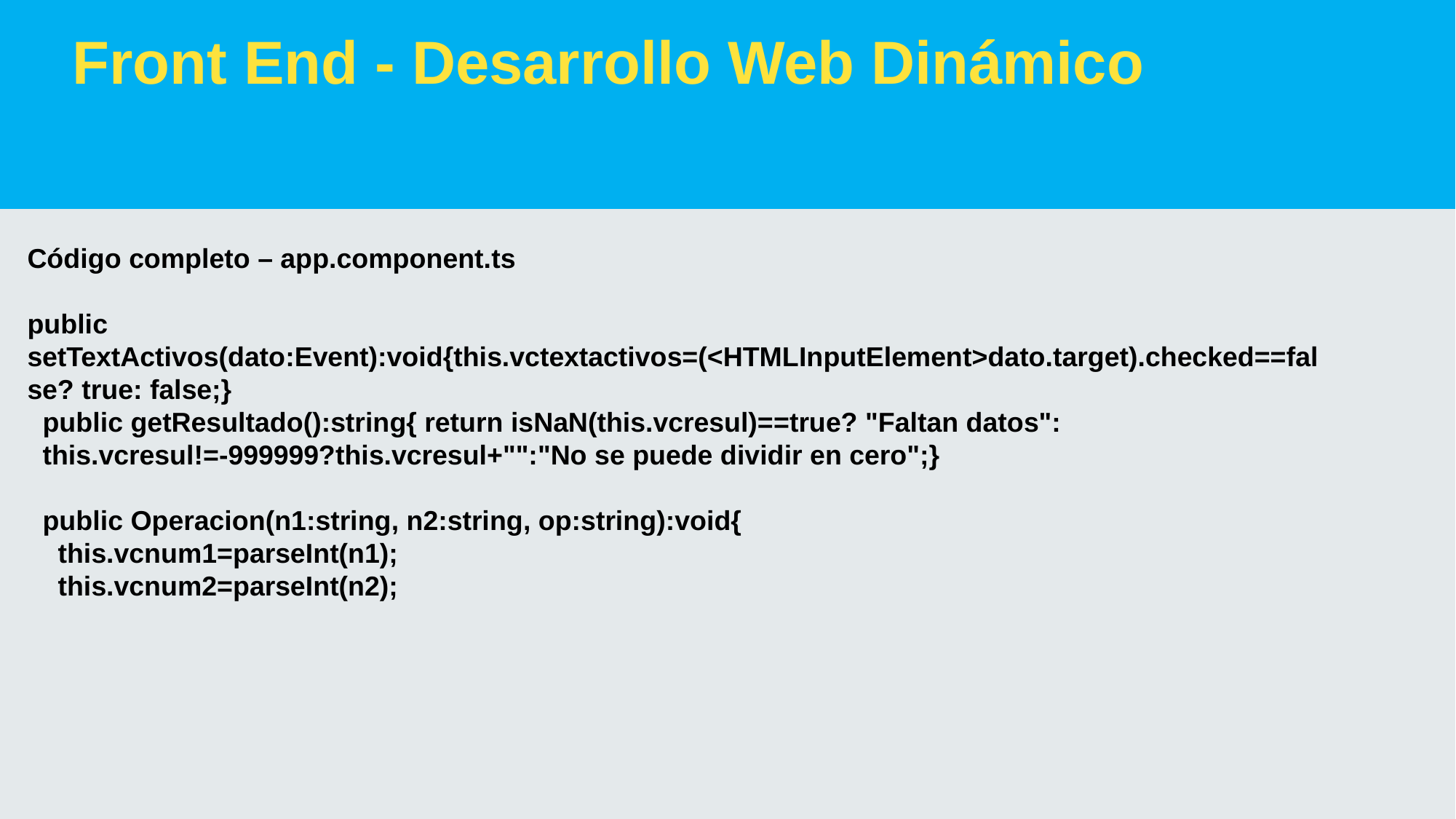

Front End - Desarrollo Web Dinámico
Código completo – app.component.ts

public setTextActivos(dato:Event):void{this.vctextactivos=(<HTMLInputElement>dato.target).checked==false? true: false;}
  public getResultado():string{ return isNaN(this.vcresul)==true? "Faltan datos":
  this.vcresul!=-999999?this.vcresul+"":"No se puede dividir en cero";}

  public Operacion(n1:string, n2:string, op:string):void{
    this.vcnum1=parseInt(n1);
    this.vcnum2=parseInt(n2);